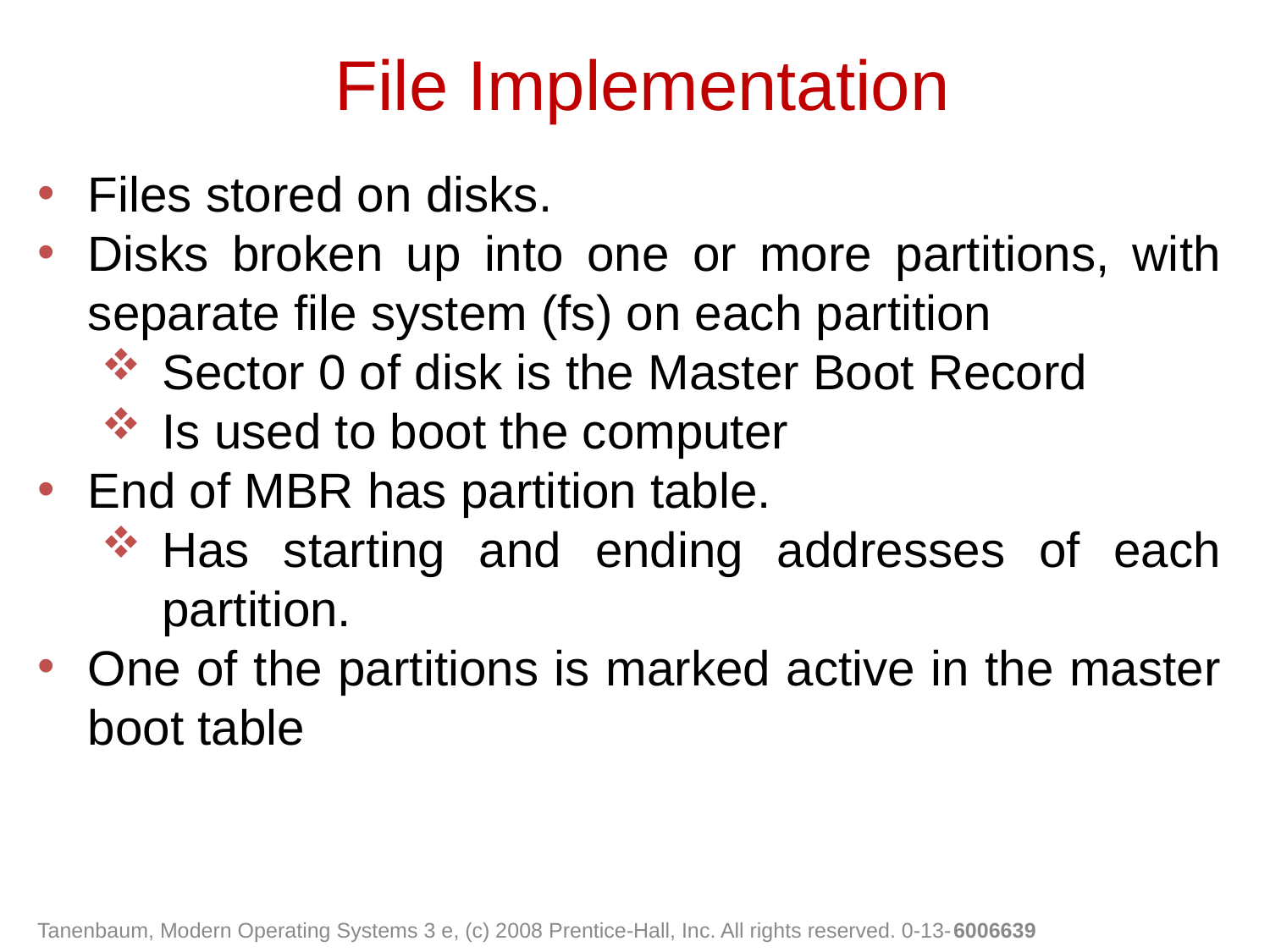

File Implementation
Files stored on disks.
Disks broken up into one or more partitions, with separate file system (fs) on each partition
Sector 0 of disk is the Master Boot Record
Is used to boot the computer
End of MBR has partition table.
Has starting and ending addresses of each partition.
One of the partitions is marked active in the master boot table

Tanenbaum, Modern Operating Systems 3 e, (c) 2008 Prentice-Hall, Inc. All rights reserved. 0-13-6006639